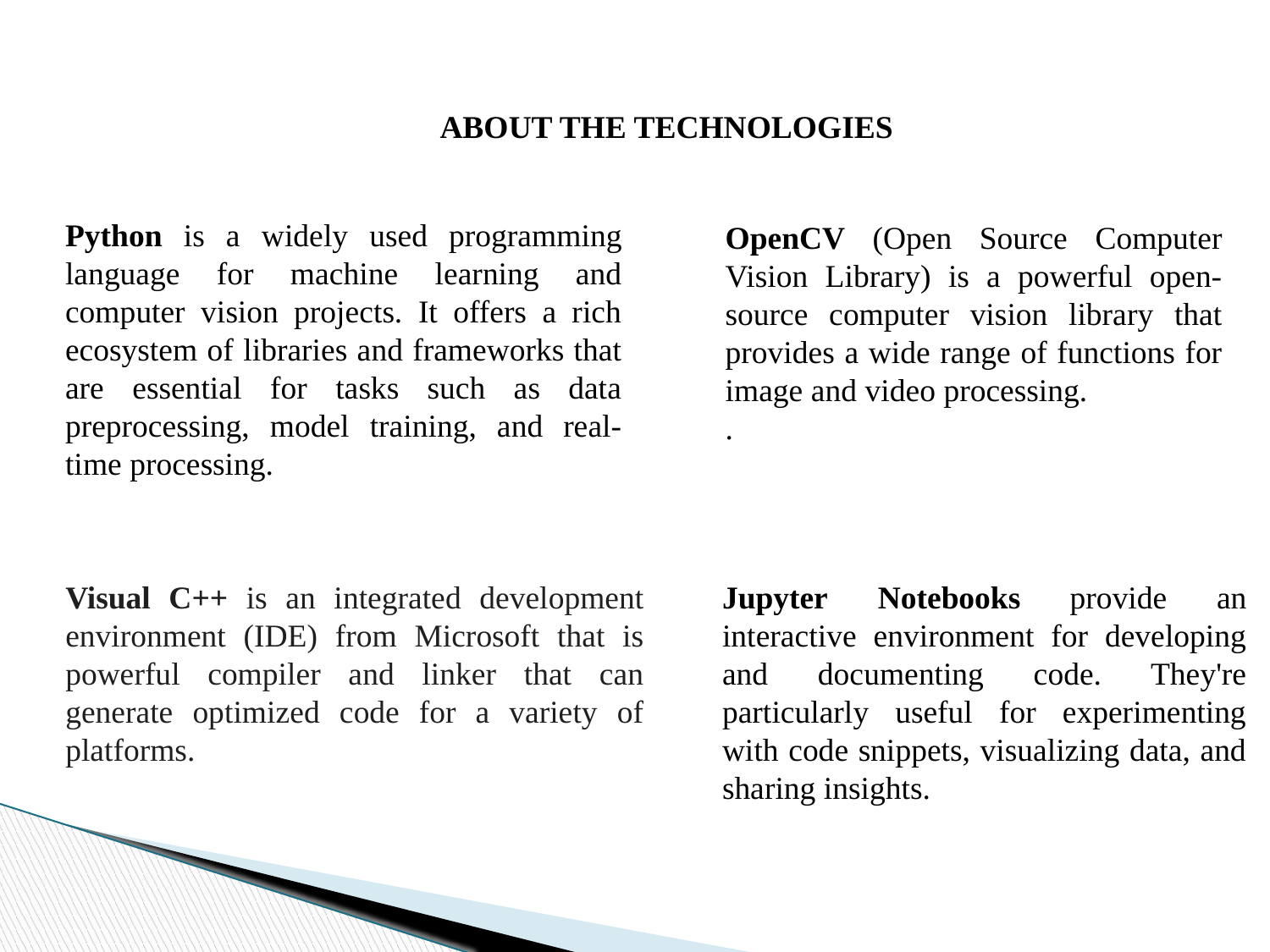

ABOUT THE TECHNOLOGIES

Python is a widely used programming language for machine learning and computer vision projects. It offers a rich ecosystem of libraries and frameworks that are essential for tasks such as data preprocessing, model training, and real-time processing.
OpenCV (Open Source Computer Vision Library) is a powerful open-source computer vision library that provides a wide range of functions for image and video processing.
.
Visual C++ is an integrated development environment (IDE) from Microsoft that is powerful compiler and linker that can generate optimized code for a variety of platforms.

Jupyter Notebooks provide an interactive environment for developing and documenting code. They're particularly useful for experimenting with code snippets, visualizing data, and sharing insights.